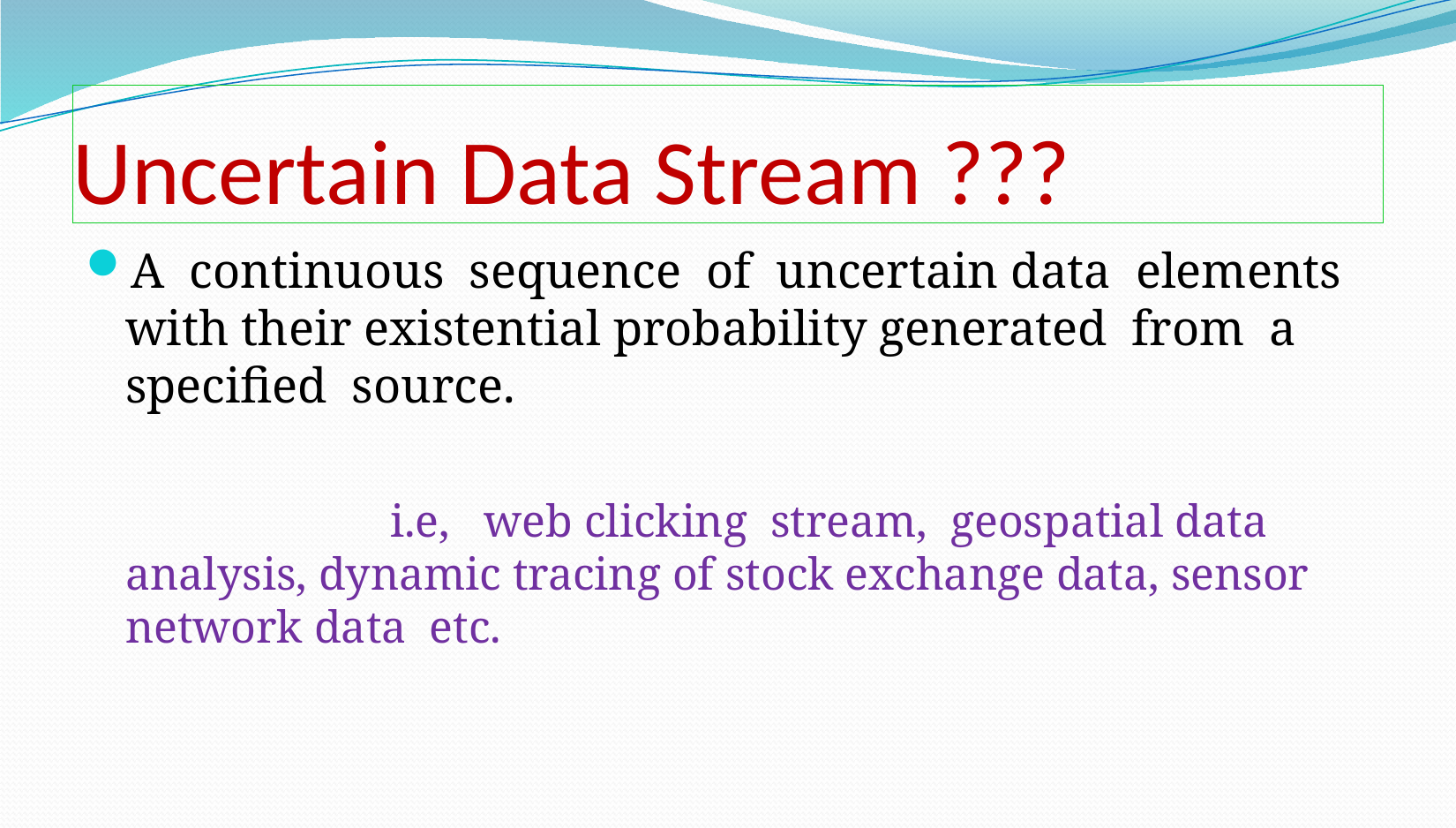

# Uncertain Data Stream ???
A  continuous  sequence  of  uncertain data  elements with their existential probability generated  from  a  specified  source.

			i.e,   web clicking  stream,  geospatial data analysis, dynamic tracing of stock exchange data, sensor network data  etc.